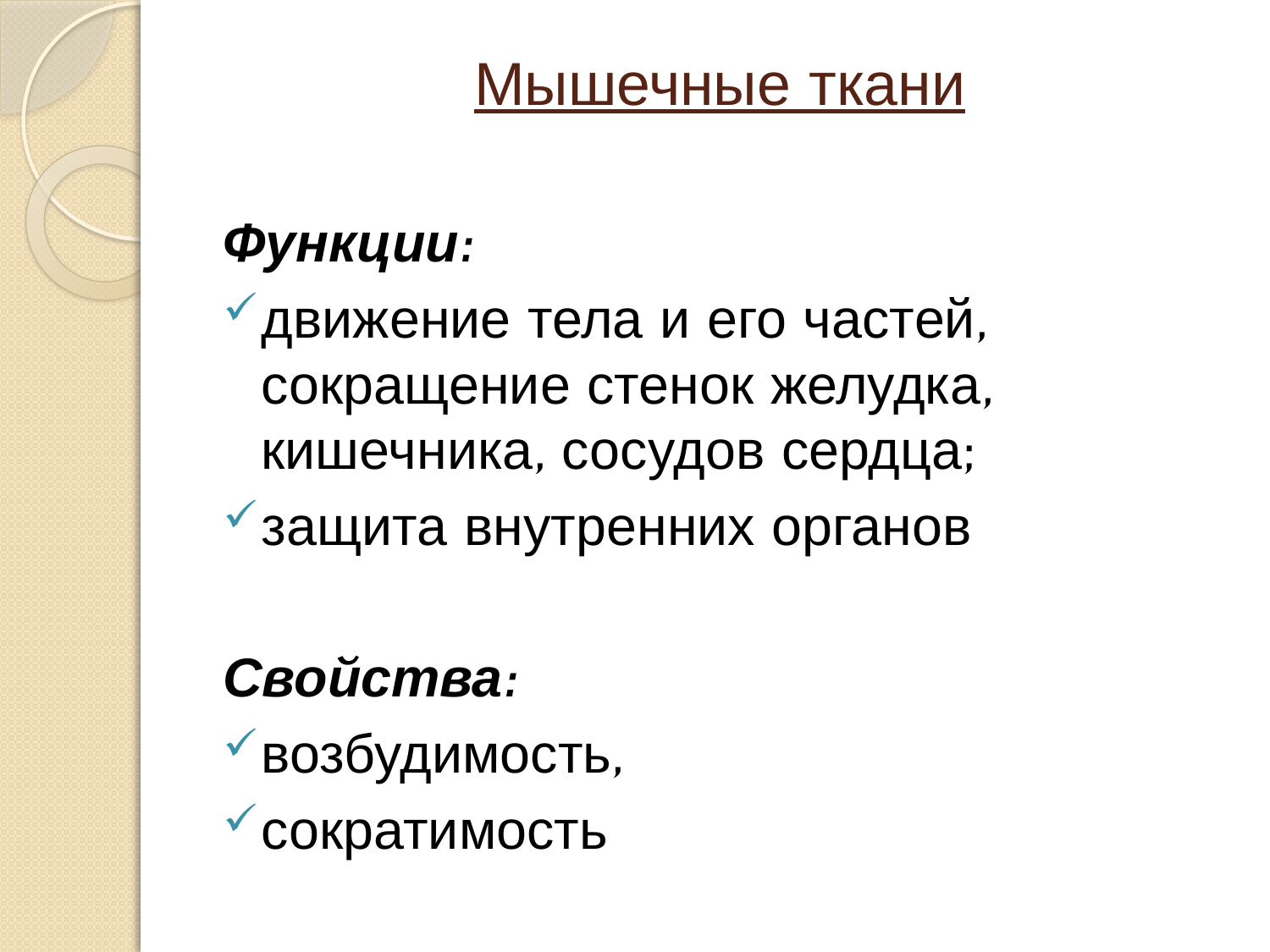

# Мышечные ткани
Функции:
движение тела и его частей, сокращение стенок желудка, кишечника, сосудов сердца;
защита внутренних органов

Свойства:
возбудимость,
сократимость